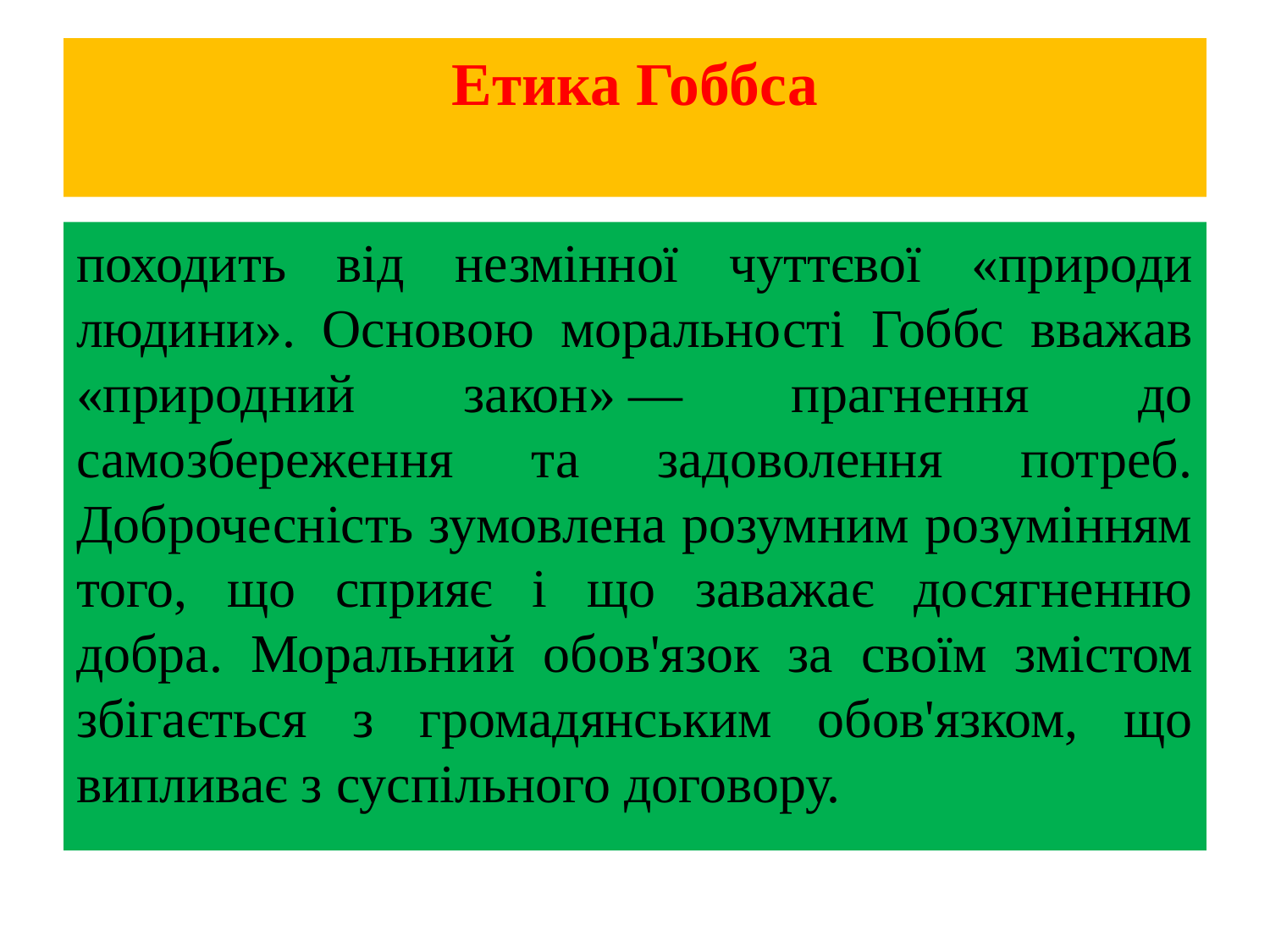

# Етика Гоббса
походить від незмінної чуттєвої «природи людини». Основою моральності Гоббс вважав «природний закон» — прагнення до самозбереження та задоволення потреб. Доброчесність зумовлена розумним розумінням того, що сприяє і що заважає досягненню добра. Моральний обов'язок за своїм змістом збігається з громадянським обов'язком, що випливає з суспільного договору.